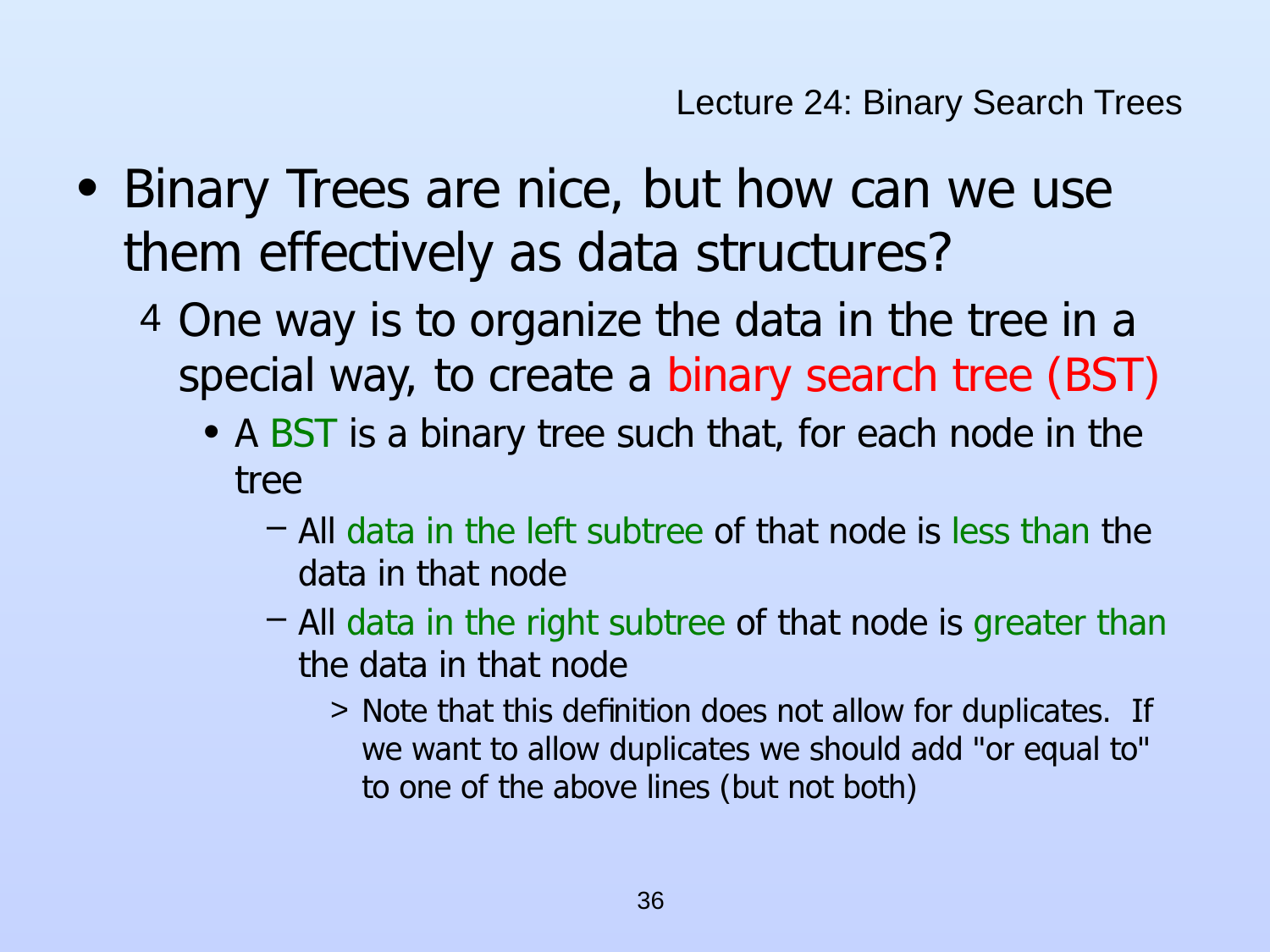

# Lecture 24: Binary Search Trees
Binary Trees are nice, but how can we use them effectively as data structures?
One way is to organize the data in the tree in a special way, to create a binary search tree (BST)
A BST is a binary tree such that, for each node in the tree
All data in the left subtree of that node is less than the data in that node
All data in the right subtree of that node is greater than the data in that node
Note that this definition does not allow for duplicates.  If we want to allow duplicates we should add "or equal to" to one of the above lines (but not both)
36